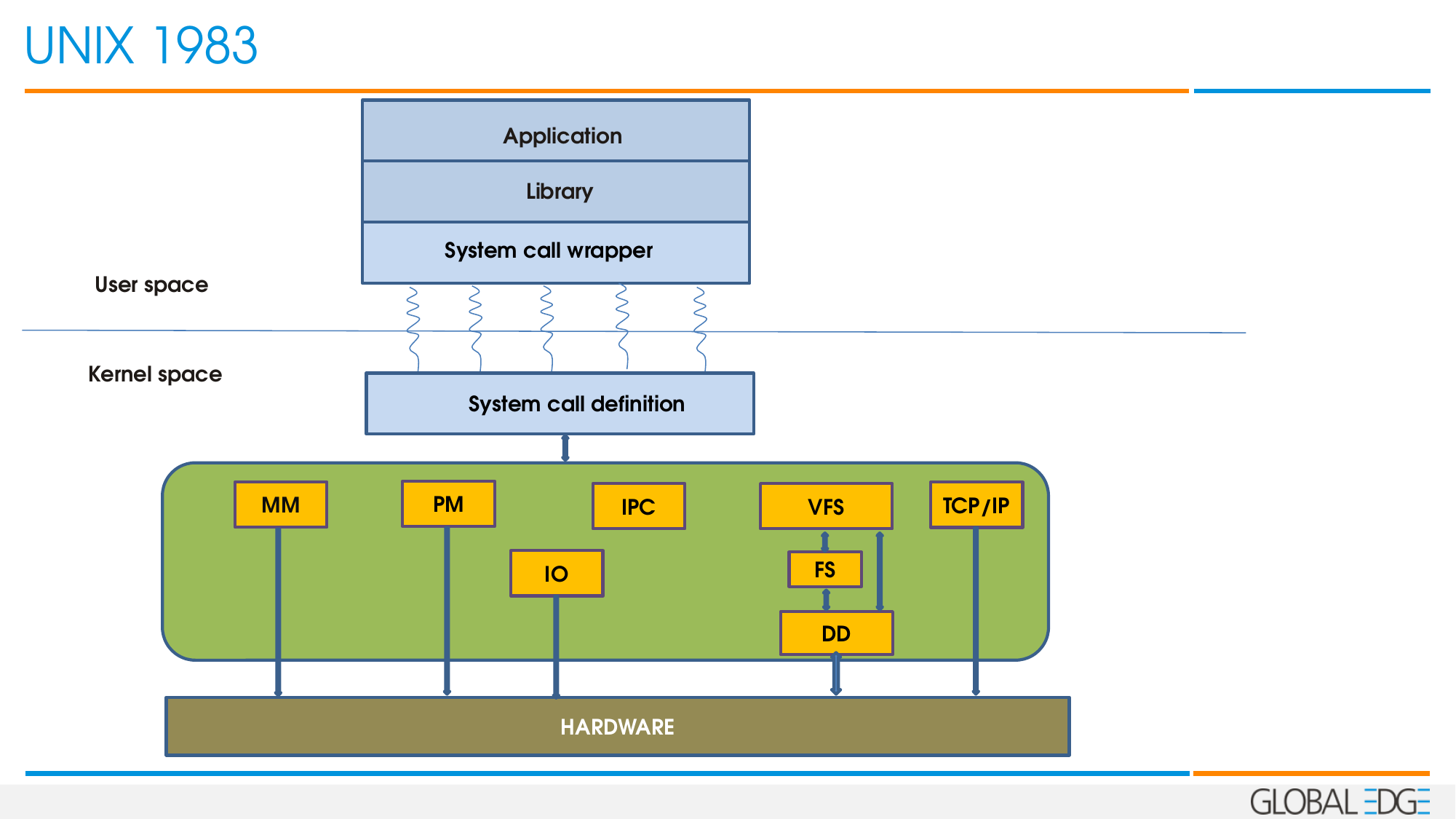

# UNIX 1983

Application

Library

System call wrapper
User space

Kernel space

System call definition

PM
MM
TCP/IP
IPC
VFS

IO
FS

DD

HARDWARE